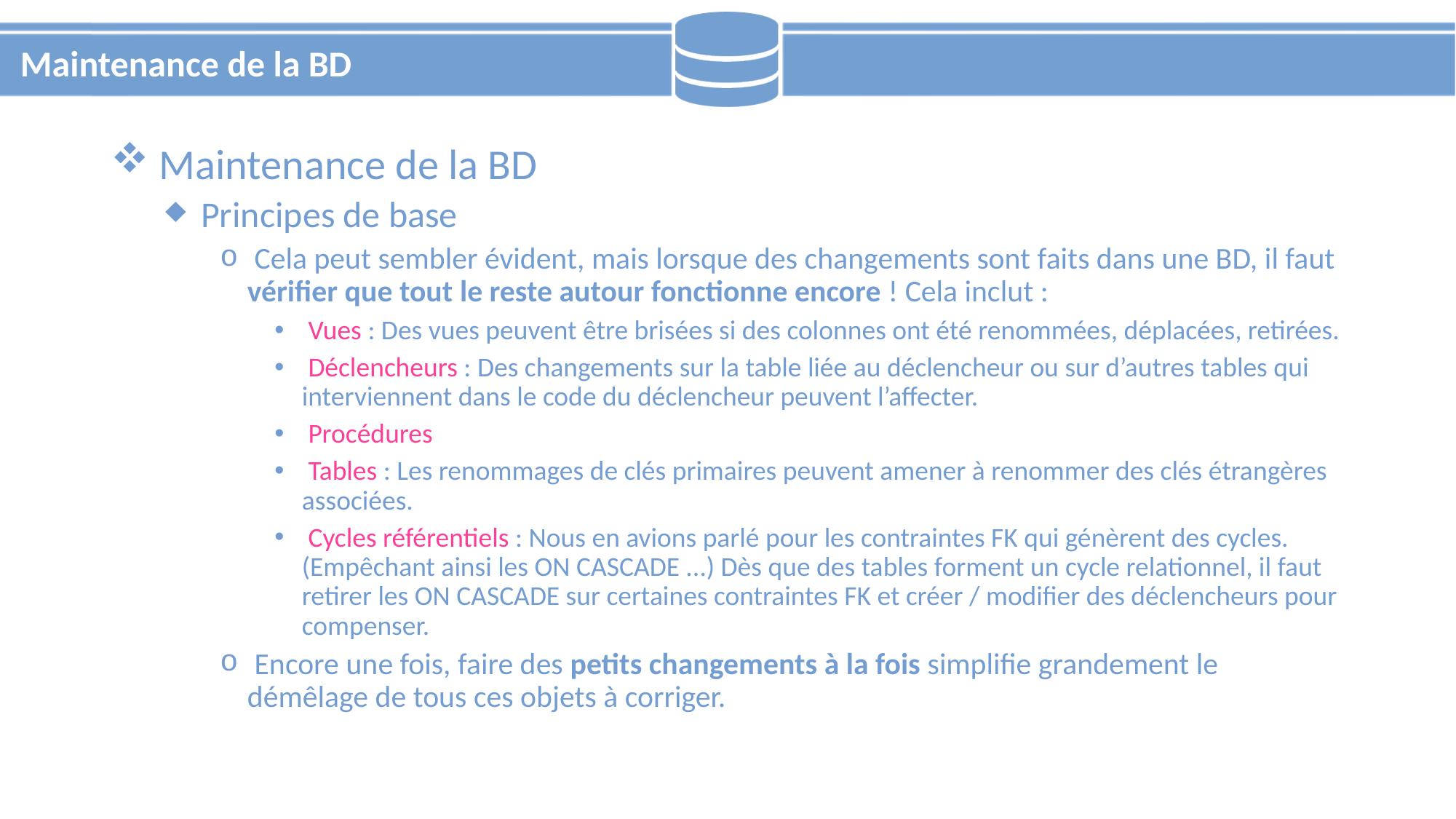

# Maintenance de la BD
 Maintenance de la BD
 Principes de base
 Cela peut sembler évident, mais lorsque des changements sont faits dans une BD, il faut vérifier que tout le reste autour fonctionne encore ! Cela inclut :
 Vues : Des vues peuvent être brisées si des colonnes ont été renommées, déplacées, retirées.
 Déclencheurs : Des changements sur la table liée au déclencheur ou sur d’autres tables qui interviennent dans le code du déclencheur peuvent l’affecter.
 Procédures
 Tables : Les renommages de clés primaires peuvent amener à renommer des clés étrangères associées.
 Cycles référentiels : Nous en avions parlé pour les contraintes FK qui génèrent des cycles. (Empêchant ainsi les ON CASCADE ...) Dès que des tables forment un cycle relationnel, il faut retirer les ON CASCADE sur certaines contraintes FK et créer / modifier des déclencheurs pour compenser.
 Encore une fois, faire des petits changements à la fois simplifie grandement le démêlage de tous ces objets à corriger.